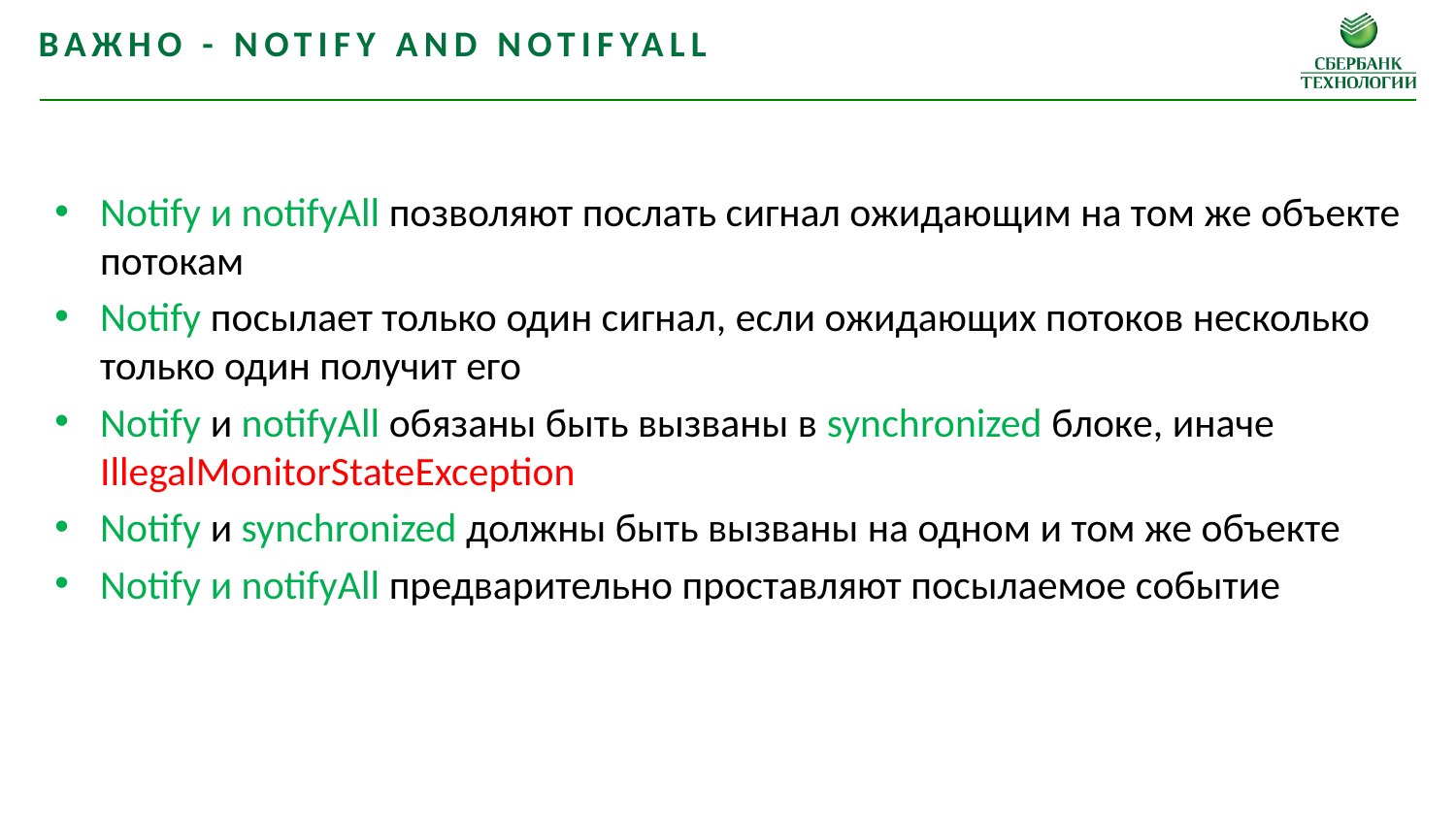

Важно - Notify and notifyAll
Notify и notifyAll позволяют послать сигнал ожидающим на том же объекте потокам
Notify посылает только один сигнал, если ожидающих потоков несколько только один получит его
Notify и notifyAll обязаны быть вызваны в synchronized блоке, иначе IllegalMonitorStateException
Notify и synchronized должны быть вызваны на одном и том же объекте
Notify и notifyAll предварительно проставляют посылаемое событие